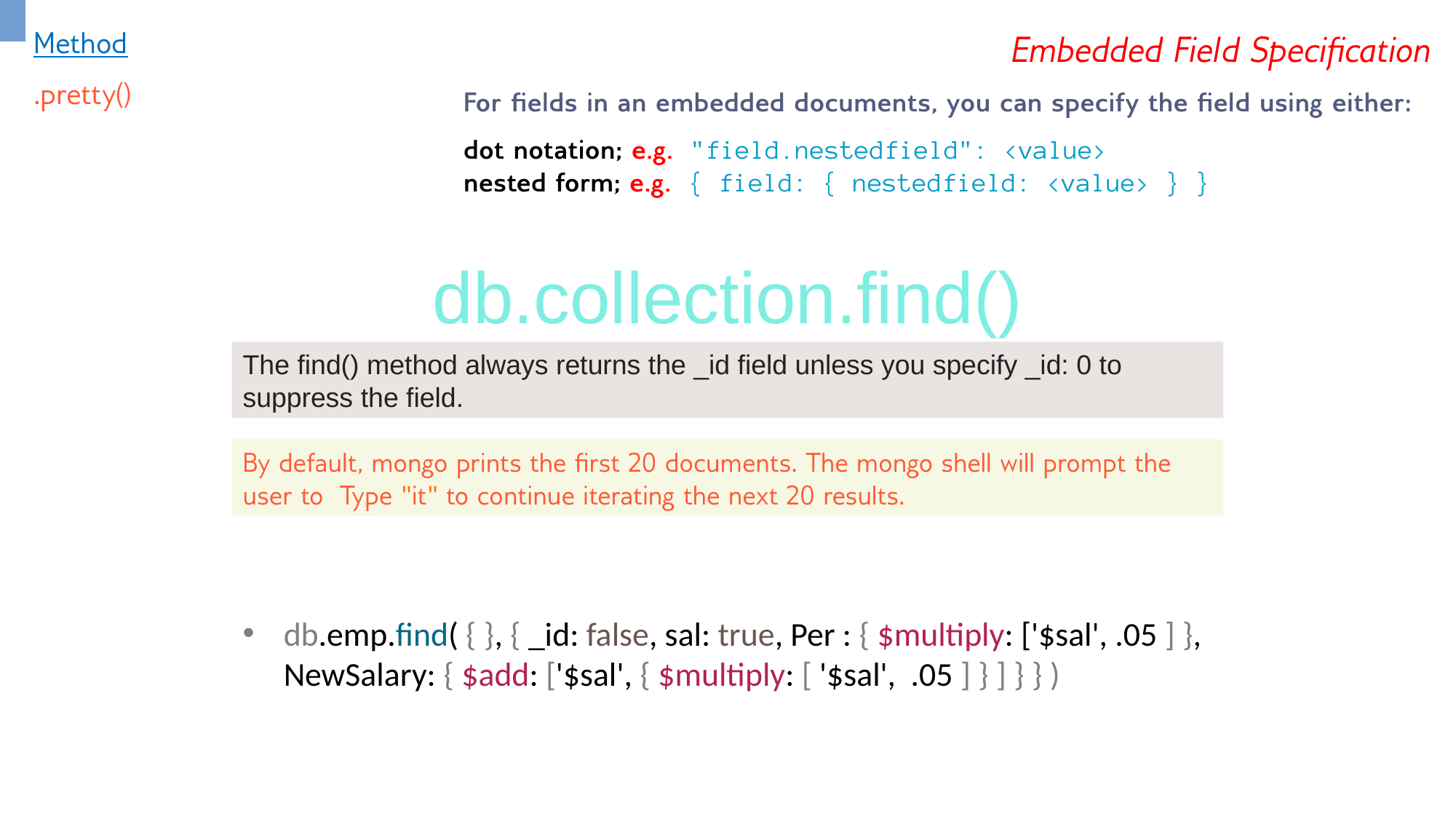

Method

.pretty()
Embedded Field Specification

For fields in an embedded documents, you can specify the field using either:

dot notation; e.g.  "field.nestedfield": <value>
nested form; e.g.  { field: { nestedfield: <value> } }
db.collection.find()
The find() method always returns the _id field unless you specify _id: 0 to suppress the field.
By default, mongo prints the first 20 documents. The mongo shell will prompt the user to  Type "it" to continue iterating the next 20 results.
db.emp.find( { }, { _id: false, sal: true, Per : { $multiply: ['$sal', .05 ] }, NewSalary: { $add: ['$sal', { $multiply: [ '$sal',  .05 ] } ] } } )